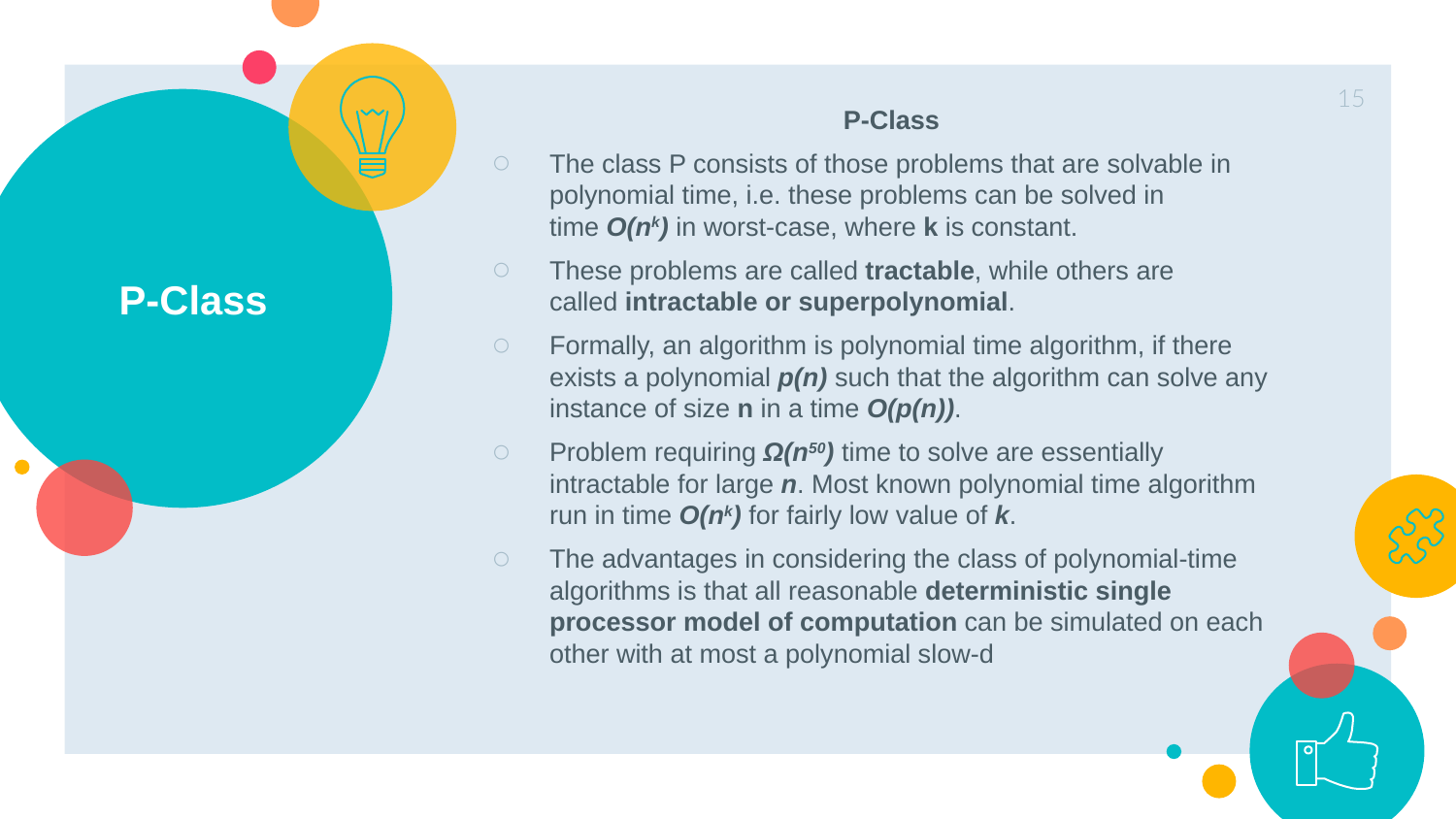

15
P-Class
The class P consists of those problems that are solvable in polynomial time, i.e. these problems can be solved in time O(nk) in worst-case, where k is constant.
These problems are called tractable, while others are called intractable or superpolynomial.
Formally, an algorithm is polynomial time algorithm, if there exists a polynomial p(n) such that the algorithm can solve any instance of size n in a time O(p(n)).
Problem requiring Ω(n50) time to solve are essentially intractable for large n. Most known polynomial time algorithm run in time O(nk) for fairly low value of k.
The advantages in considering the class of polynomial-time algorithms is that all reasonable deterministic single processor model of computation can be simulated on each other with at most a polynomial slow-d

# P-Class